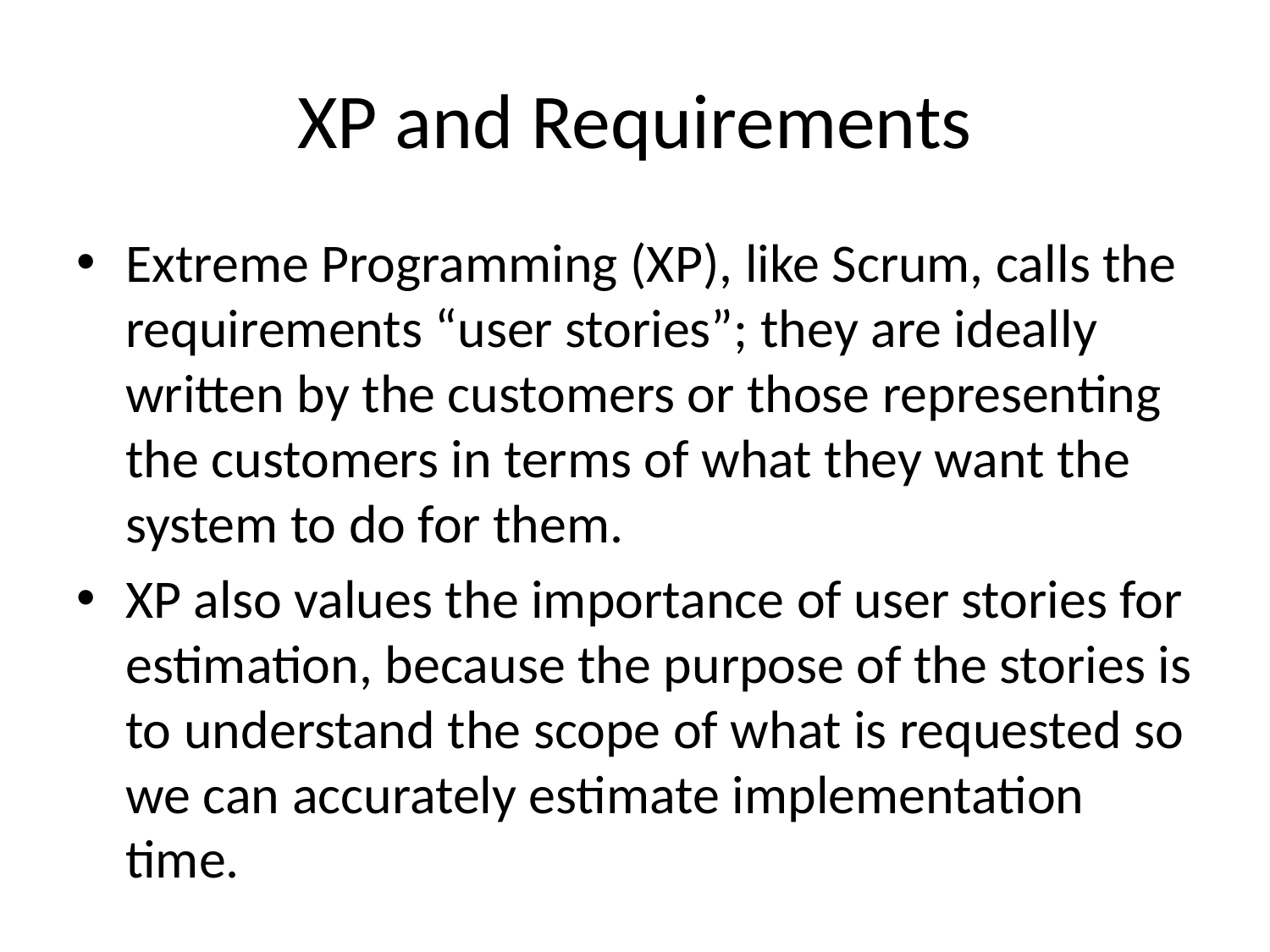

# XP and Requirements
Extreme Programming (XP), like Scrum, calls the requirements “user stories”; they are ideally written by the customers or those representing the customers in terms of what they want the system to do for them.
XP also values the importance of user stories for estimation, because the purpose of the stories is to understand the scope of what is requested so we can accurately estimate implementation time.